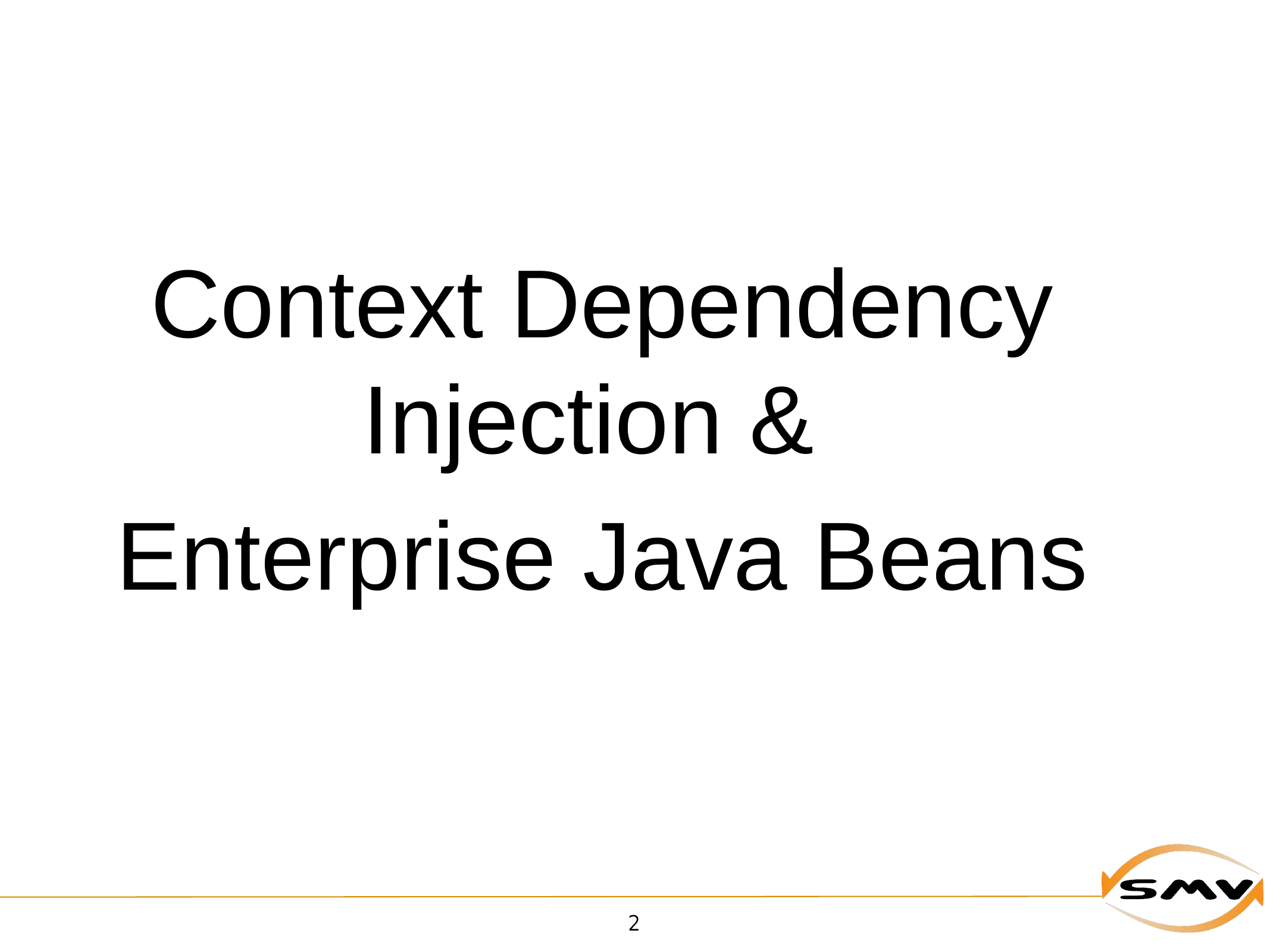

Context Dependency Injection &
Enterprise Java Beans
2